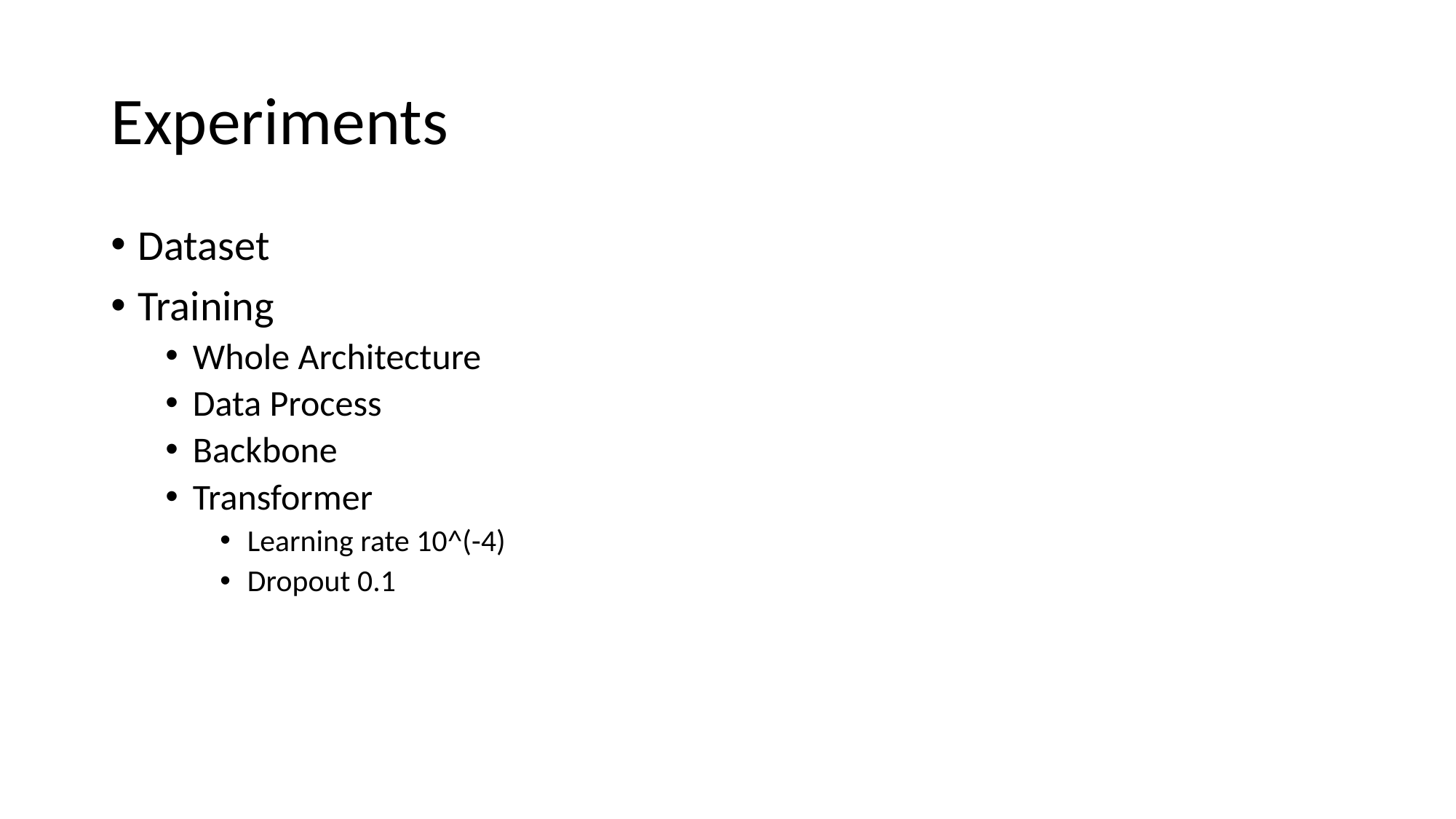

# Experiments
Dataset
Training
Whole Architecture
Data Process
Backbone
Transformer
Learning rate 10^(-4)
Dropout 0.1